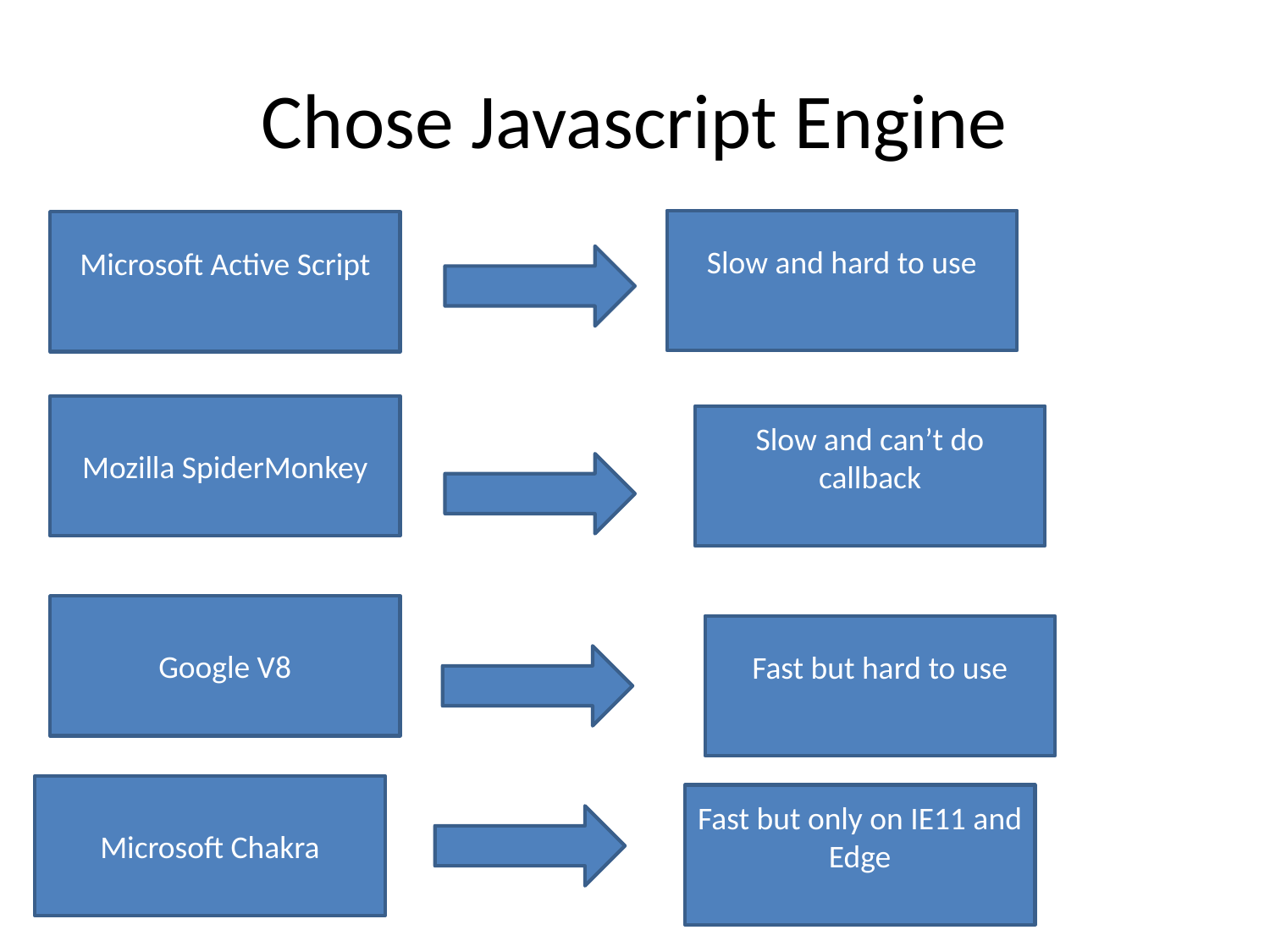

# Chose Javascript Engine
Slow and hard to use

Microsoft Active Script

Mozilla SpiderMonkey
Slow and can’t do callback

Google V8
Fast but hard to use

Microsoft Chakra
Fast but only on IE11 and Edge